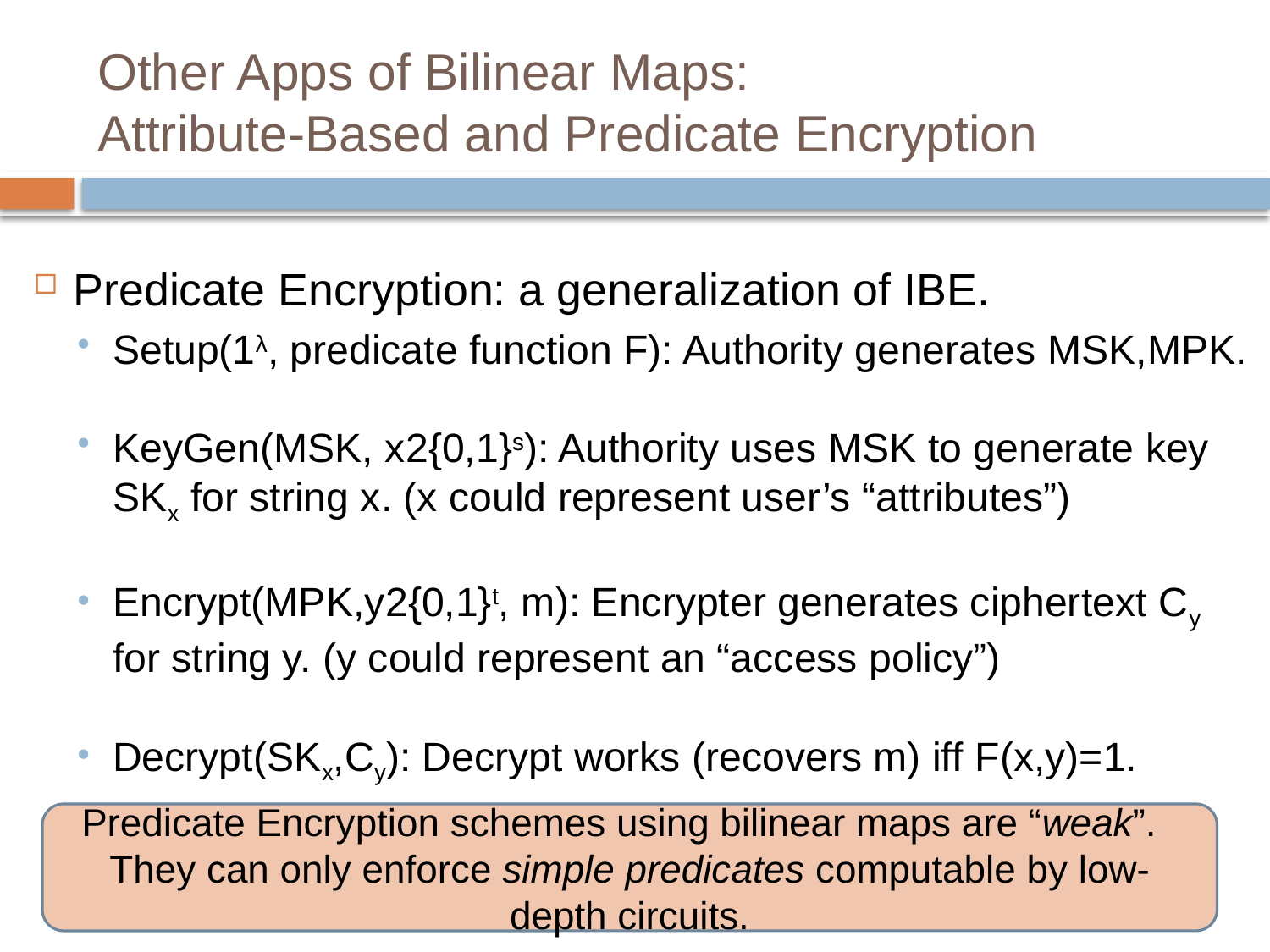

# Other Apps of Bilinear Maps: Attribute-Based and Predicate Encryption
Predicate Encryption: a generalization of IBE.
Setup(1λ, predicate function F): Authority generates MSK,MPK.

KeyGen(MSK, x2{0,1}s): Authority uses MSK to generate key SKx for string x. (x could represent user’s “attributes”)

Encrypt(MPK,y2{0,1}t, m): Encrypter generates ciphertext Cy for string y. (y could represent an “access policy”)

Decrypt(SKx,Cy): Decrypt works (recovers m) iff F(x,y)=1.

Predicate Encryption schemes using bilinear maps are “weak”.
They can only enforce simple predicates computable by low-depth circuits.